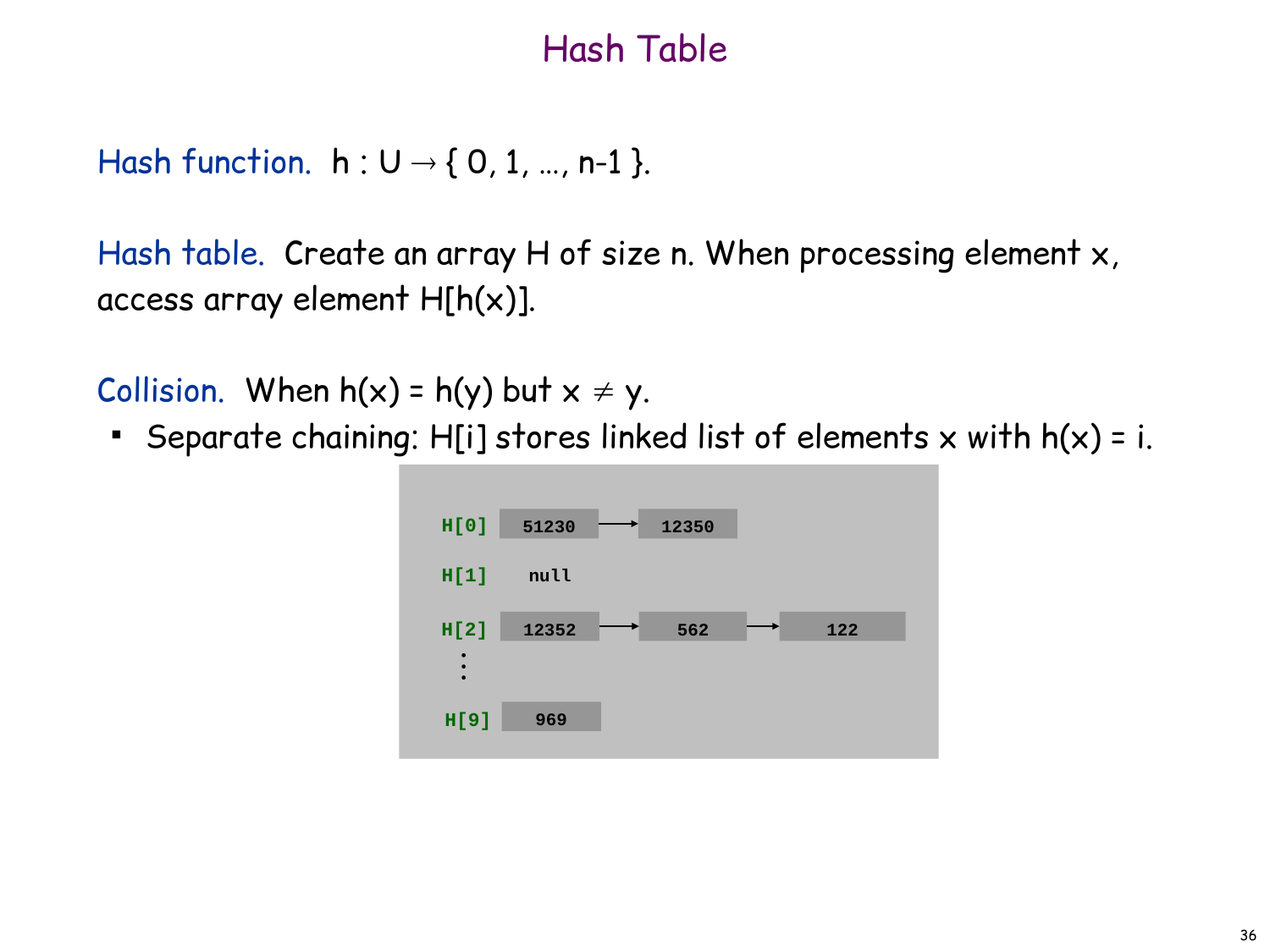

# Hash Table
Hash function.  h : U → { 0, 1, …, n-1 }.

Hash table.  Create an array H of size n. When processing element x, access array element H[h(x)].

Collision.  When h(x) = h(y) but x ≠ y.
Separate chaining: H[i] stores linked list of elements x with h(x) = i.

Linear probing: if H[h(x)] is occupied, try H[h(x)+1], H[h(x)+2], … (wrap around when necessary)

51230
12350
H[0]
null
H[1]
12352
562
122
H[2]

969
H[9]
36